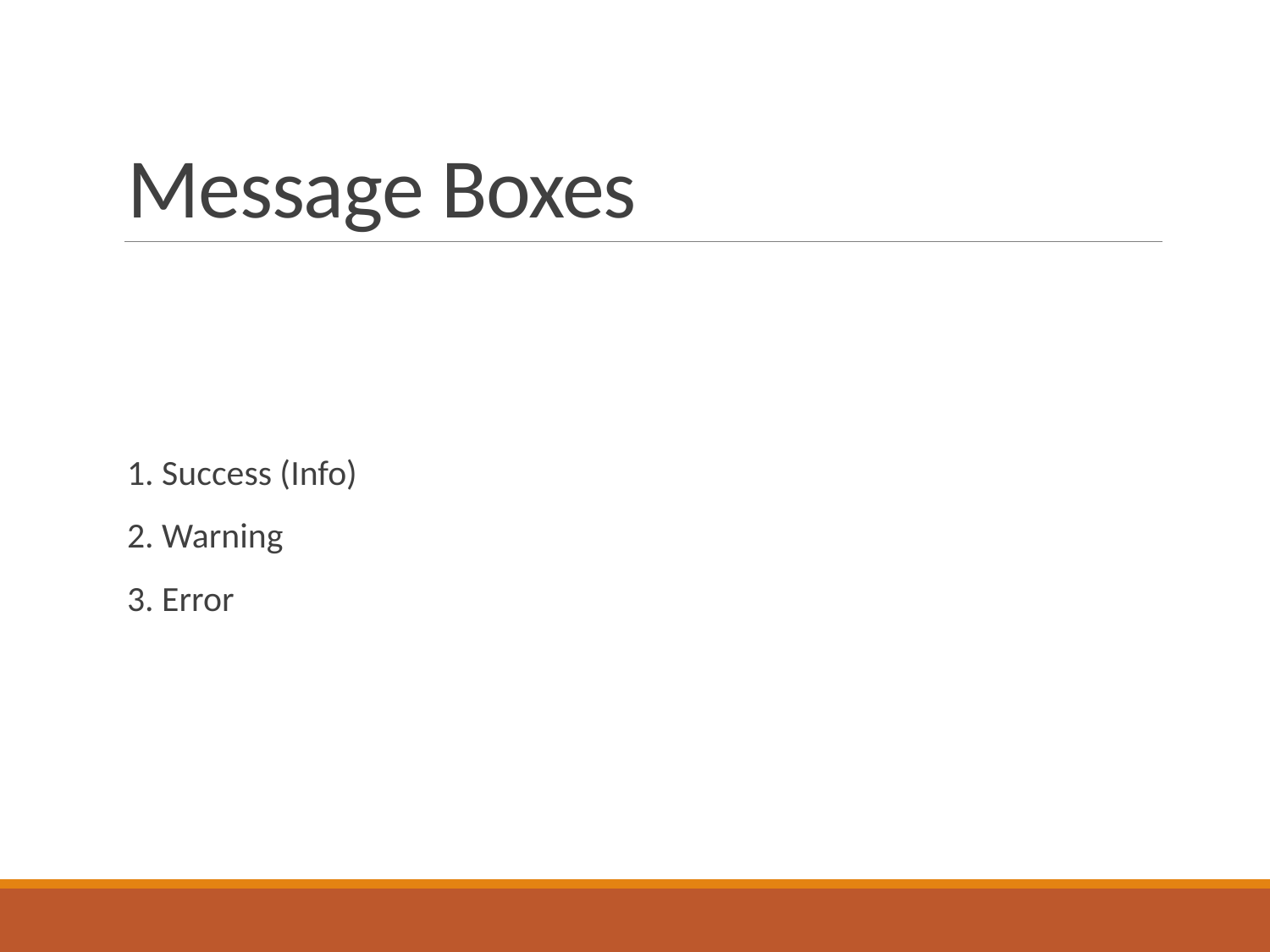

# Message Boxes

1. Success (Info)
2. Warning
3. Error